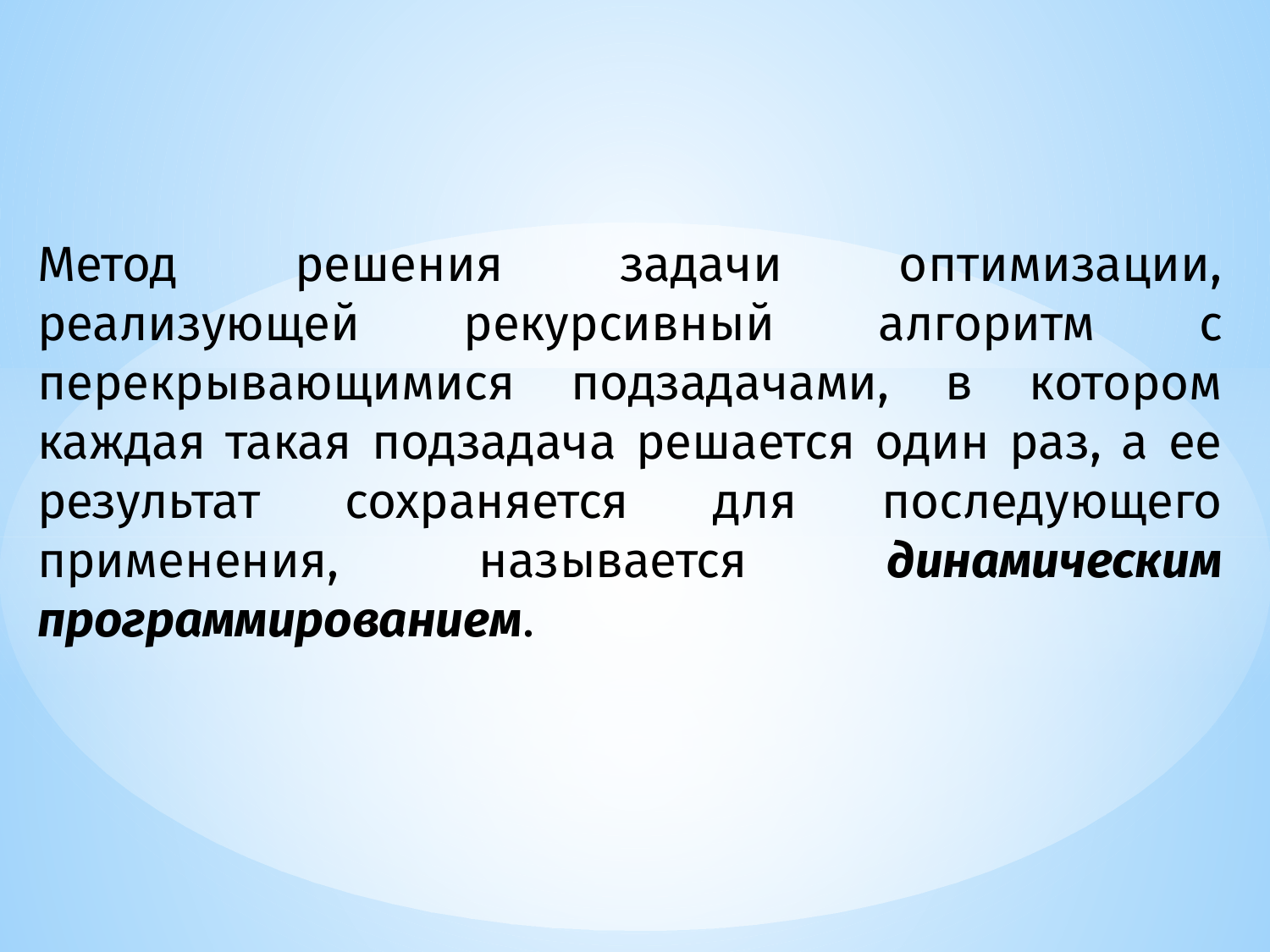

Метод решения задачи оптимизации, реализующей рекурсивный алгоритм с перекрывающимися подзадачами, в котором каждая такая подзадача решается один раз, а ее результат сохраняется для последующего применения, называется динамическим программированием.